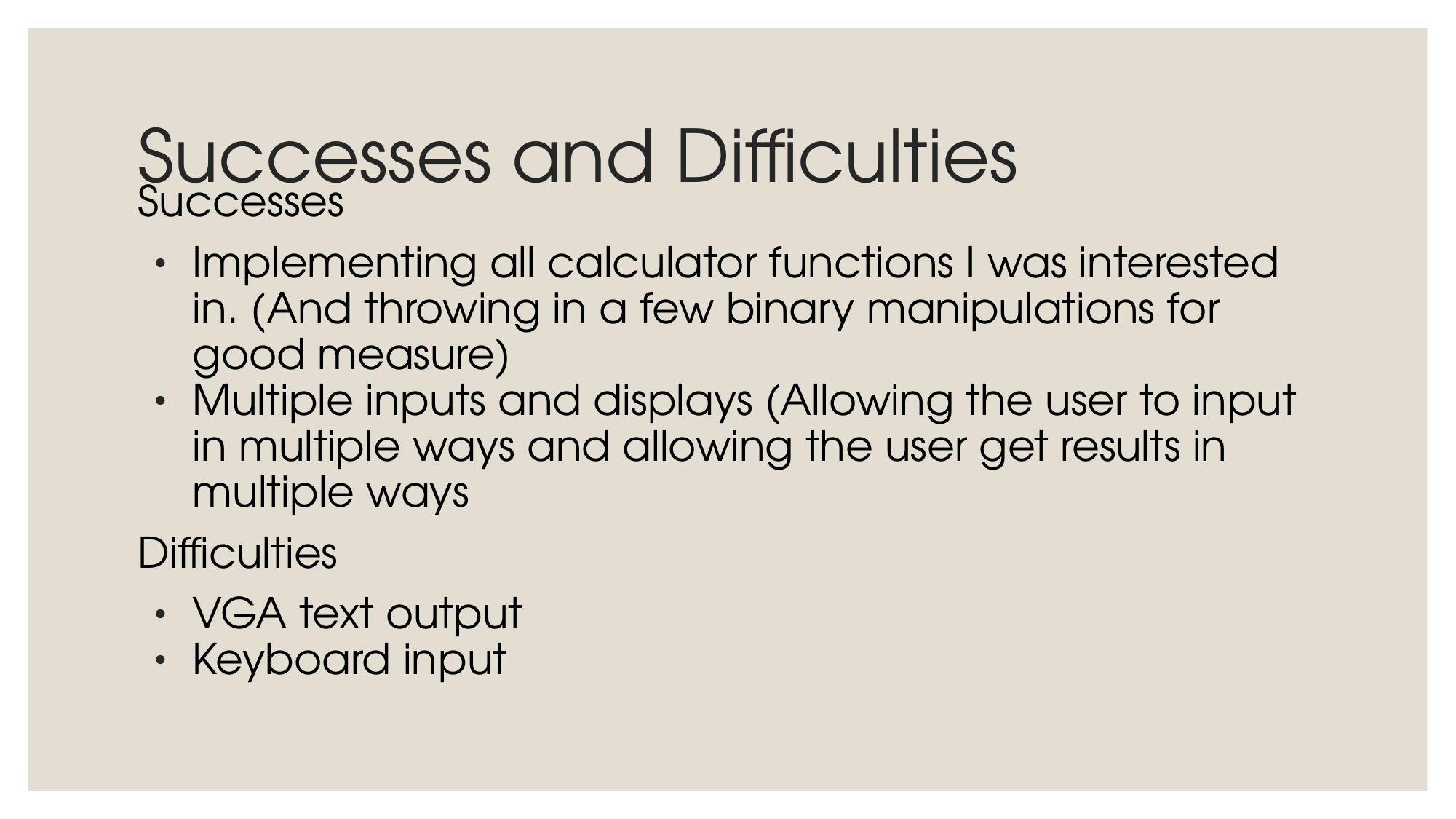

# Successes and Difficulties
Successes
Implementing all calculator functions I was interested in. (And throwing in a few binary manipulations for good measure)
Multiple inputs and displays (Allowing the user to input in multiple ways and allowing the user get results in multiple ways
Difficulties
VGA text output
Keyboard input